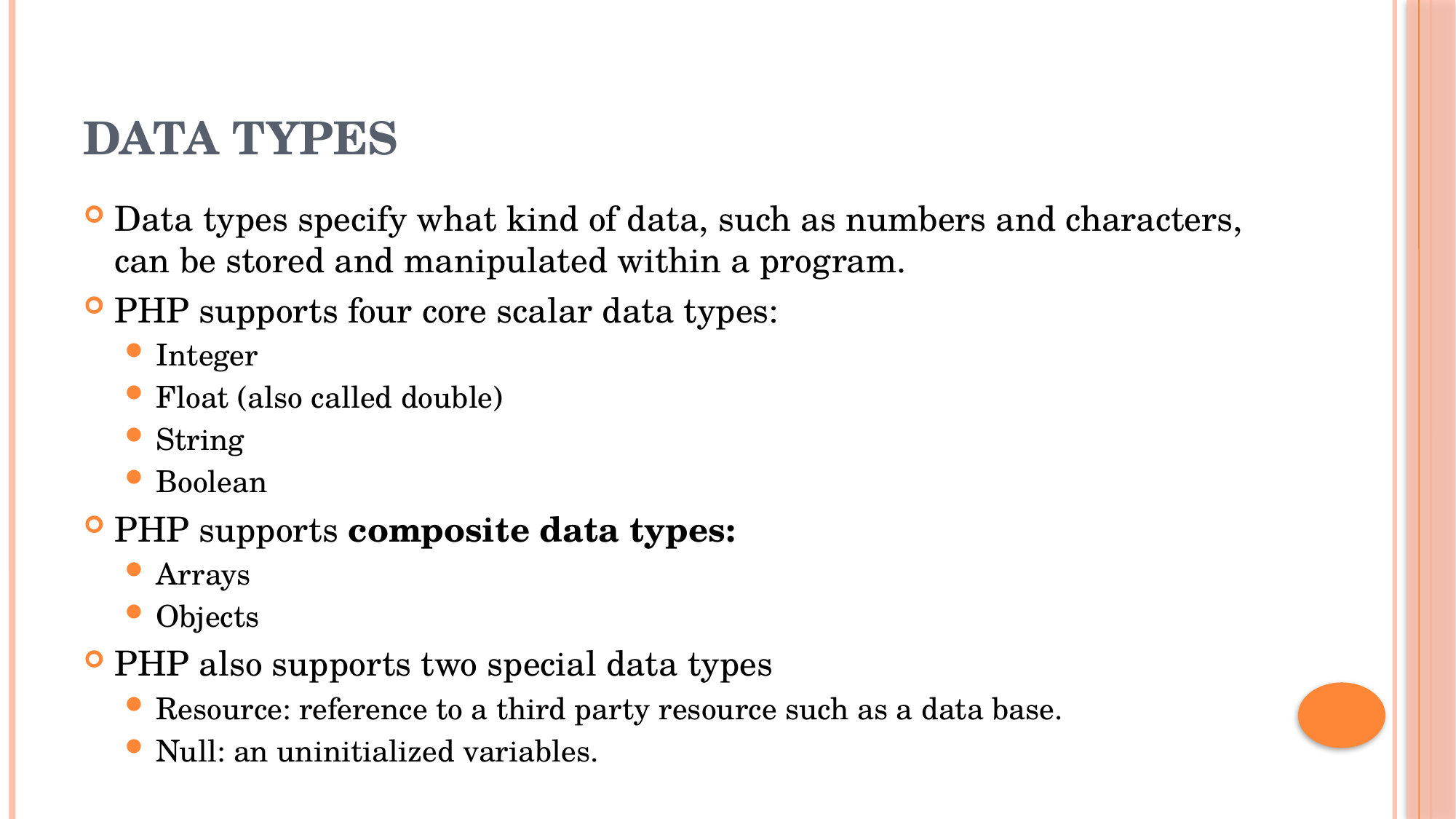

# Data Types
Data types specify what kind of data, such as numbers and characters, can be stored and manipulated within a program.
PHP supports four core scalar data types:
Integer
Float (also called double)
String
Boolean
PHP supports composite data types:
Arrays
Objects
PHP also supports two special data types
Resource: reference to a third party resource such as a data base.
Null: an uninitialized variables.